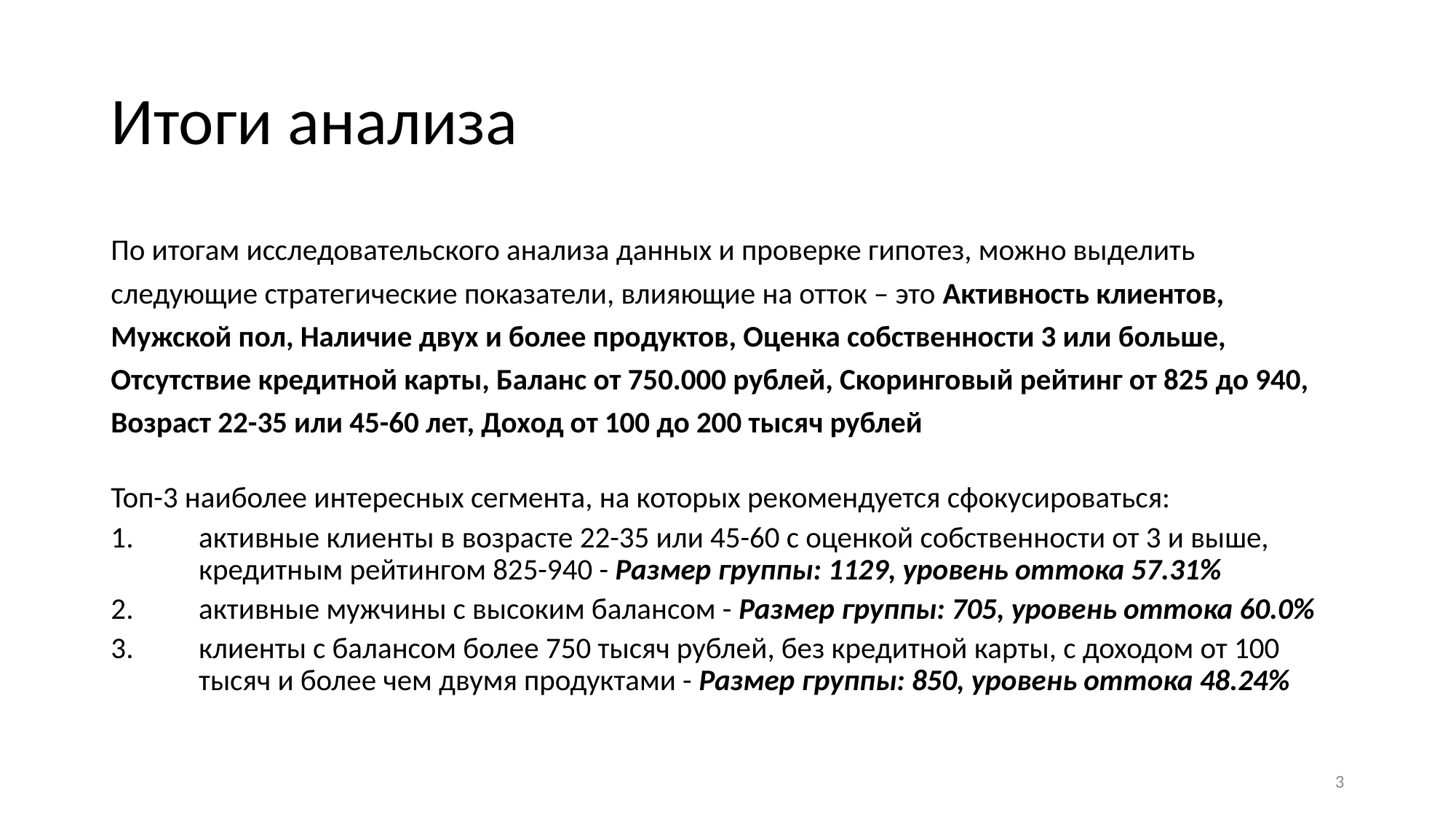

# Итоги анализа
По итогам исследовательского анализа данных и проверке гипотез, можно выделить
следующие стратегические показатели, влияющие на отток – это Активность клиентов, Мужской пол, Наличие двух и более продуктов, Оценка собственности 3 или больше, Отсутствие кредитной карты, Баланс от 750.000 рублей, Скоринговый рейтинг от 825 до 940, Возраст 22-35 или 45-60 лет, Доход от 100 до 200 тысяч рублей

Топ-3 наиболее интересных сегмента, на которых рекомендуется сфокусироваться:
активные клиенты в возрасте 22-35 или 45-60 с оценкой собственности от 3 и выше, кредитным рейтингом 825-940 - Размер группы: 1129, уровень оттока 57.31%
активные мужчины с высоким балансом - Размер группы: 705, уровень оттока 60.0%
клиенты с балансом более 750 тысяч рублей, без кредитной карты, с доходом от 100 тысяч и более чем двумя продуктами - Размер группы: 850, уровень оттока 48.24%
3